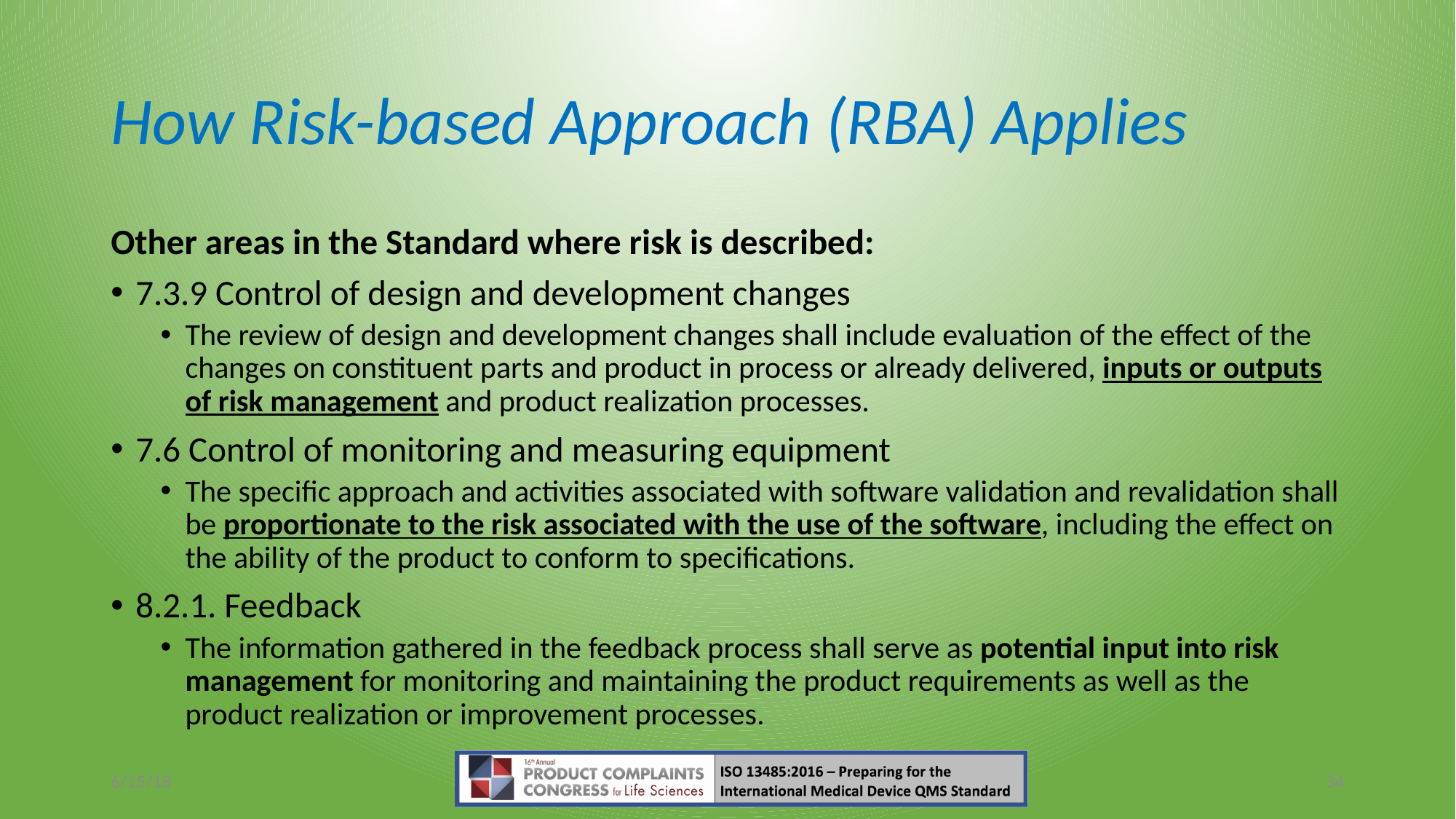

# How Risk-based Approach (RBA) Applies
Other areas in the Standard where risk is described:
7.3.9 Control of design and development changes
The review of design and development changes shall include evaluation of the effect of the changes on constituent parts and product in process or already delivered, inputs or outputs of risk management and product realization processes.
7.6 Control of monitoring and measuring equipment
The specific approach and activities associated with software validation and revalidation shall be proportionate to the risk associated with the use of the software, including the effect on the ability of the product to conform to specifications.
8.2.1. Feedback
The information gathered in the feedback process shall serve as potential input into risk management for monitoring and maintaining the product requirements as well as the product realization or improvement processes.

6/15/18

34